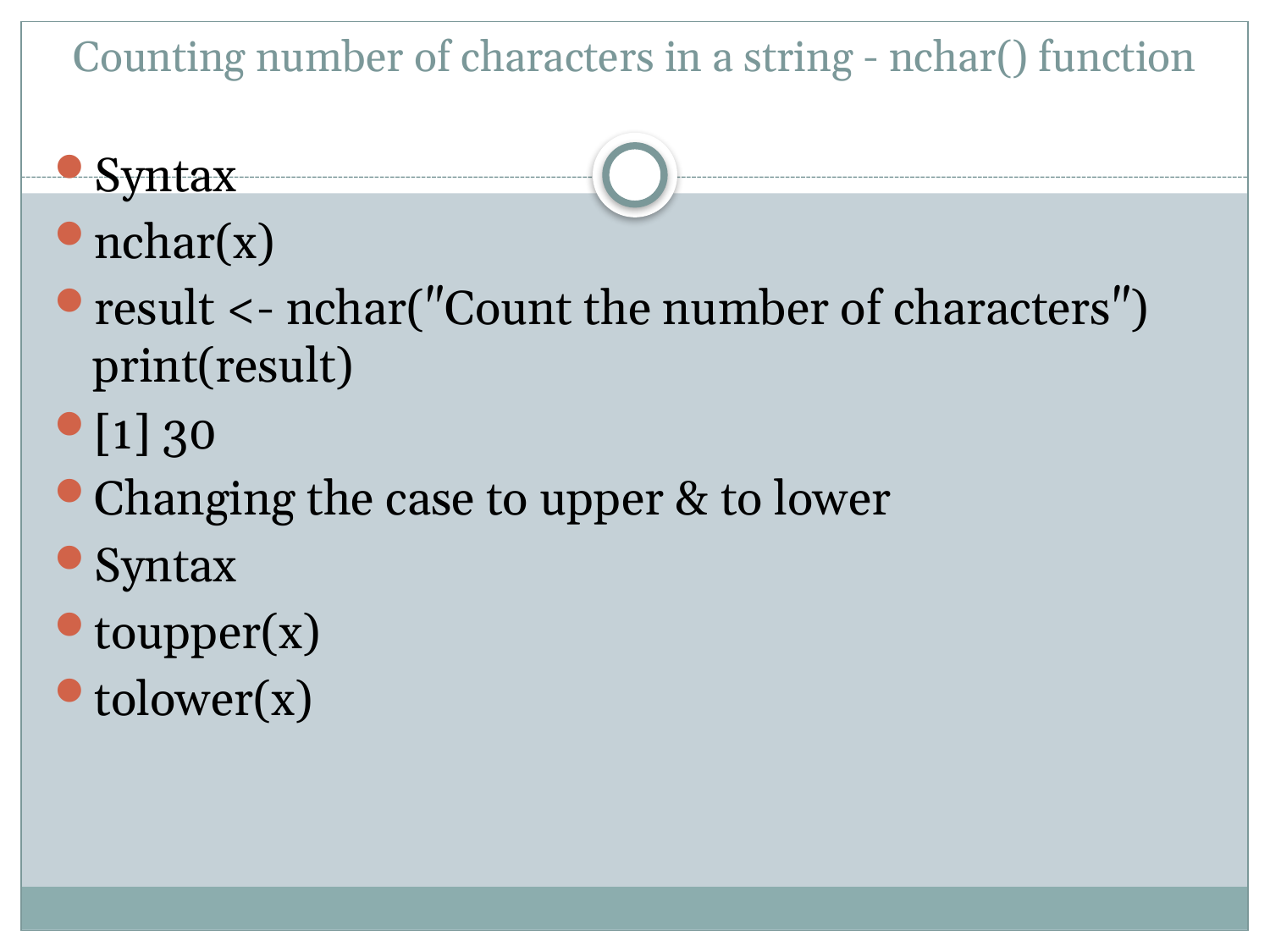

# Counting number of characters in a string - nchar() function
Syntax
nchar(x)
result <- nchar("Count the number of characters") print(result)
[1] 30
Changing the case to upper & to lower
Syntax
toupper(x)
tolower(x)